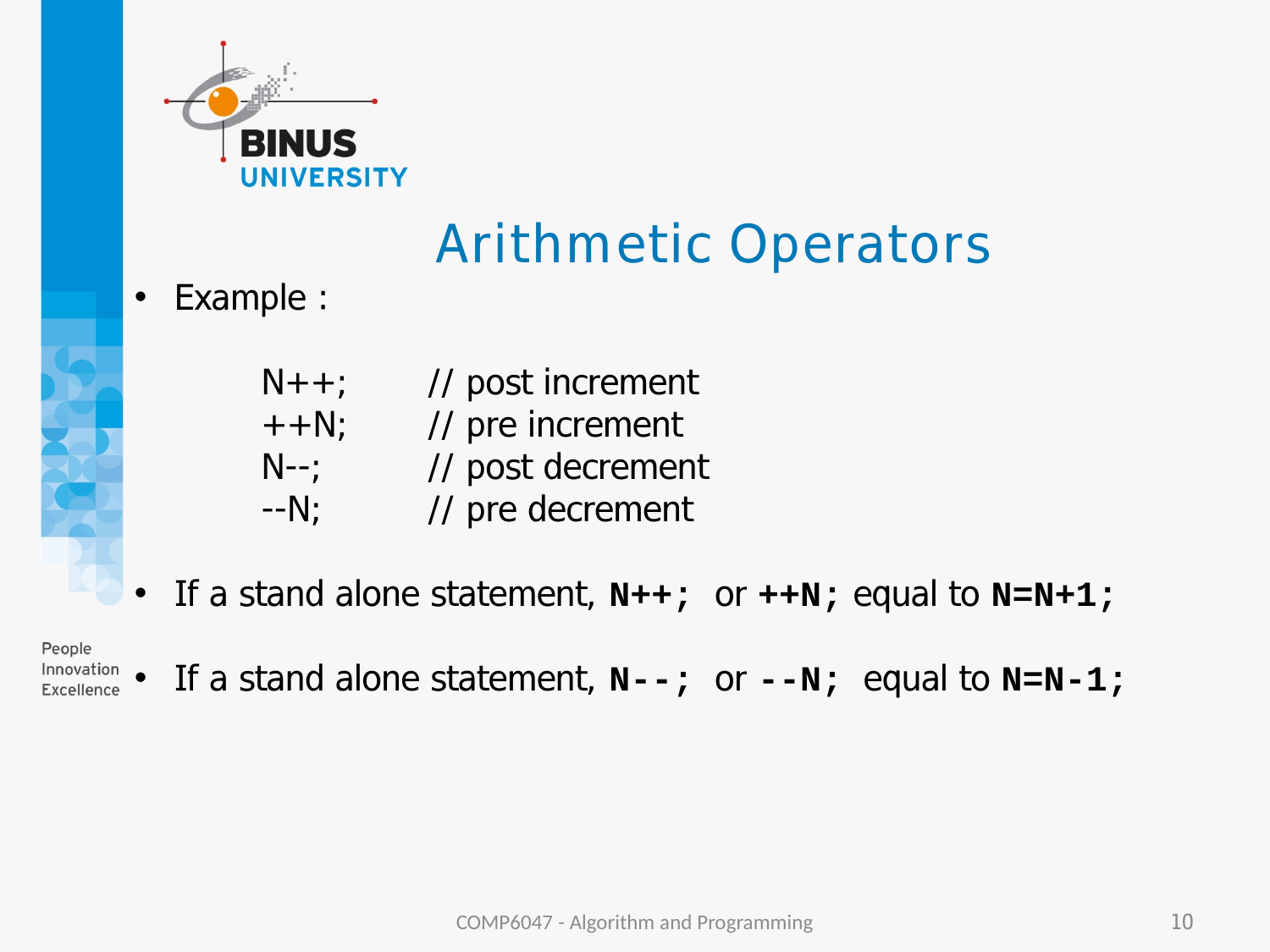

# Arithmetic Operators
Example :

N++;  	// post increment
++N;  	// pre increment
N--;    	// post decrement
--N;    	// pre decrement

If a stand alone statement, N++; or ++N; equal to N=N+1;

If a stand alone statement, N--; or --N; equal to N=N-1;

COMP6047 - Algorithm and Programming
10